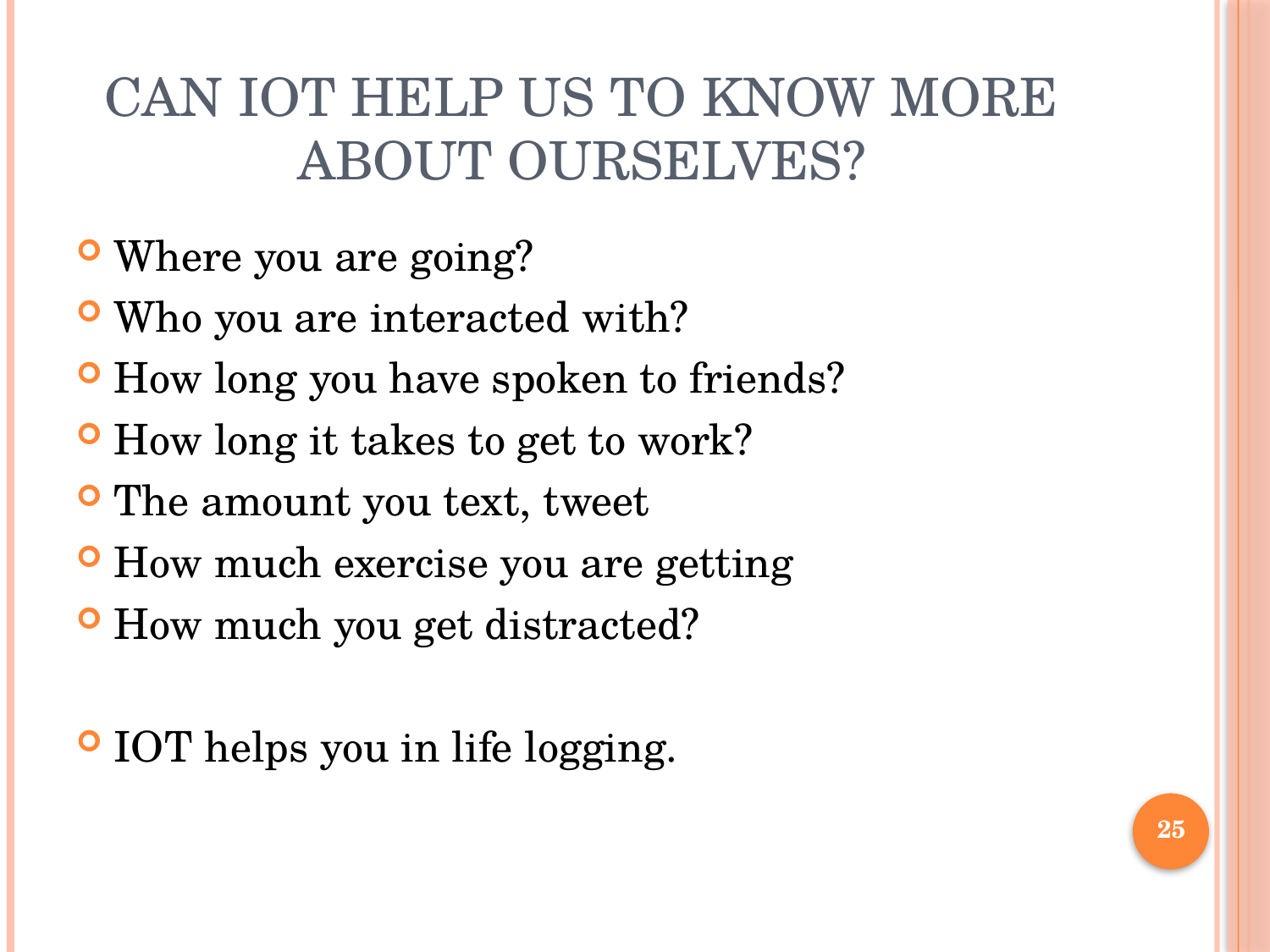

# Can IOT help us to know more about ourselves?
Where you are going?
Who you are interacted with?
How long you have spoken to friends?
How long it takes to get to work?
The amount you text, tweet
How much exercise you are getting
How much you get distracted?

IOT helps you in life logging.
25